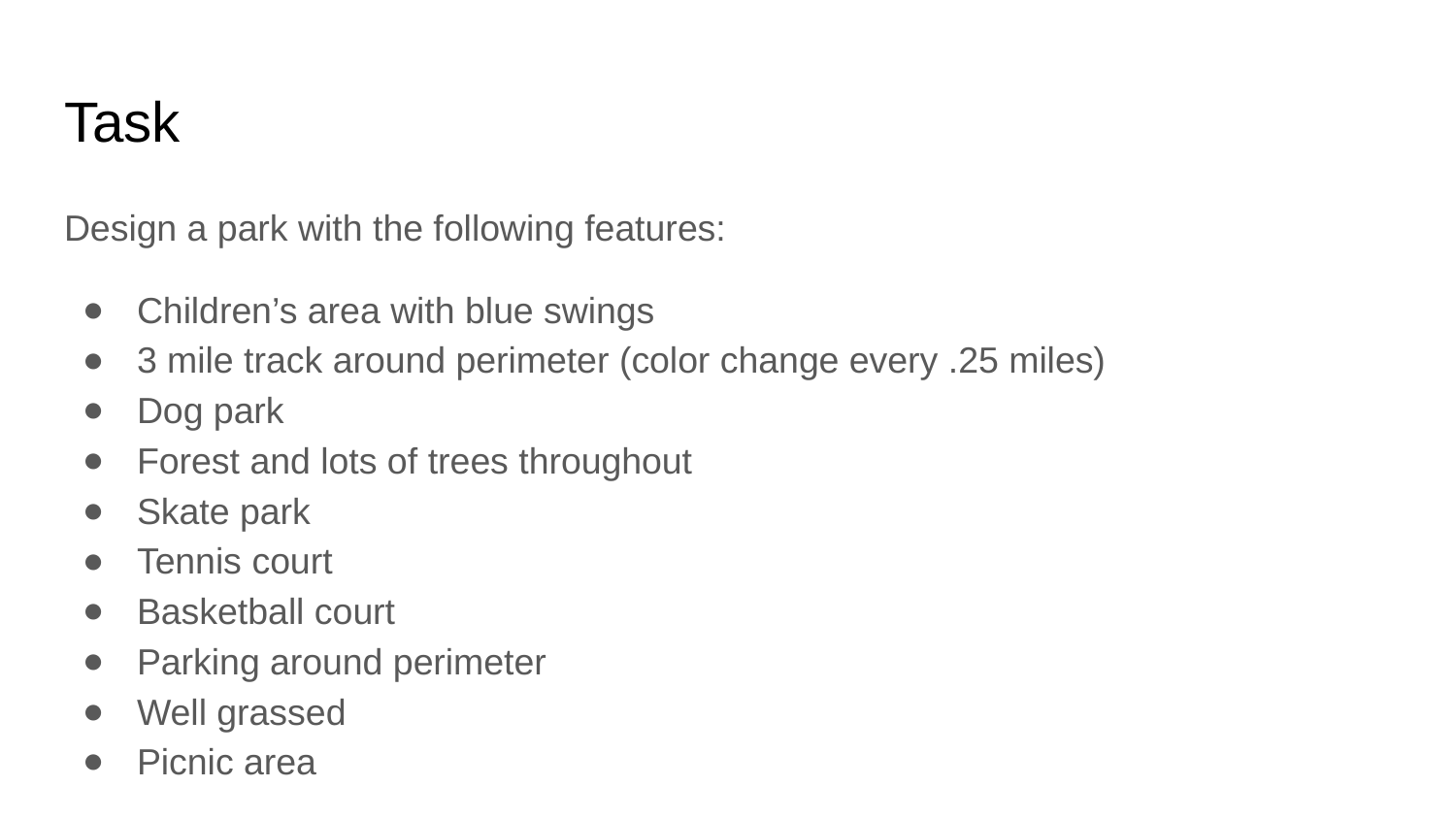

# Task
Design a park with the following features:
Children’s area with blue swings
3 mile track around perimeter (color change every .25 miles)
Dog park
Forest and lots of trees throughout
Skate park
Tennis court
Basketball court
Parking around perimeter
Well grassed
Picnic area